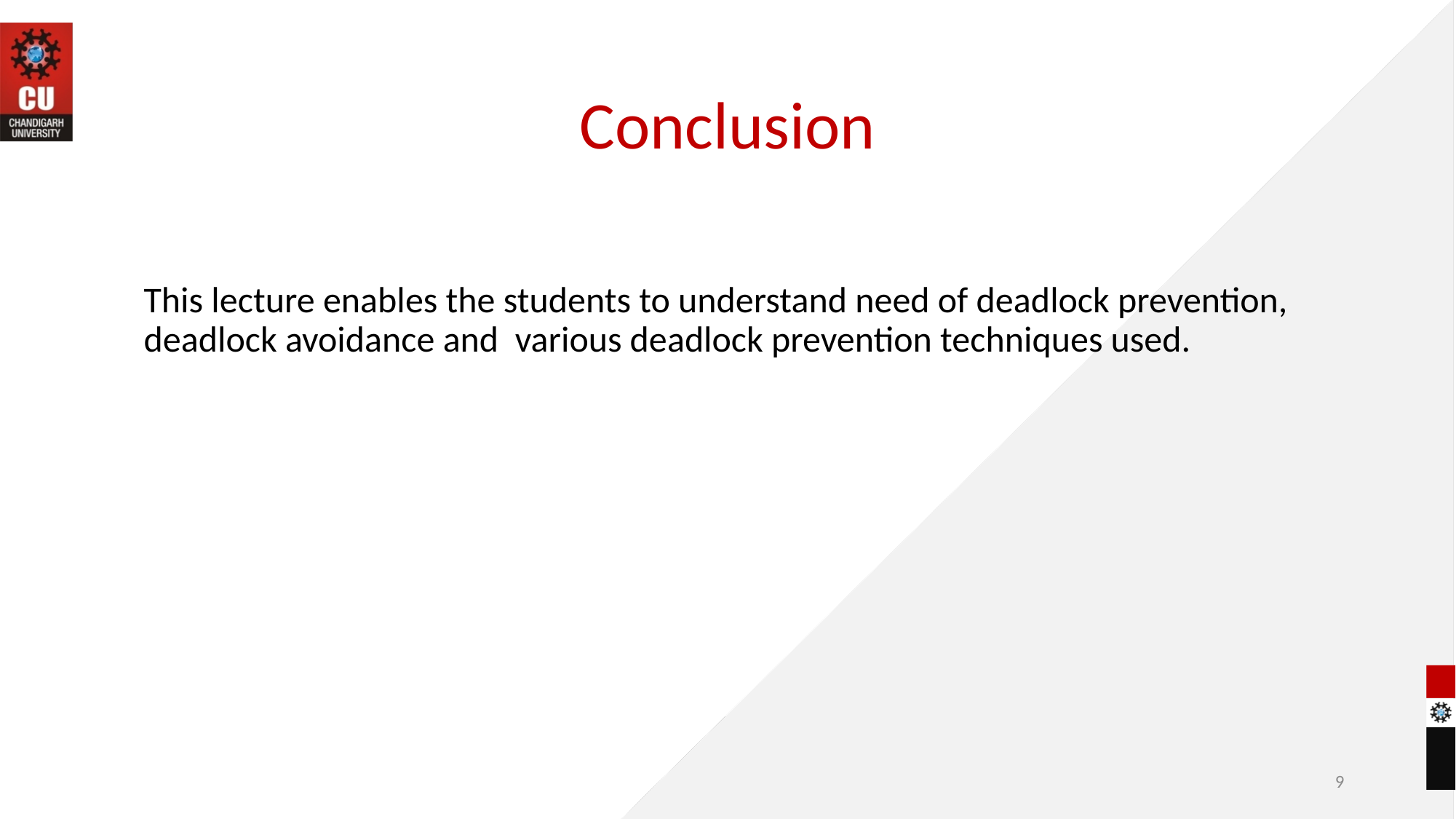

# Conclusion
This lecture enables the students to understand need of deadlock prevention, deadlock avoidance and  various deadlock prevention techniques used.

9